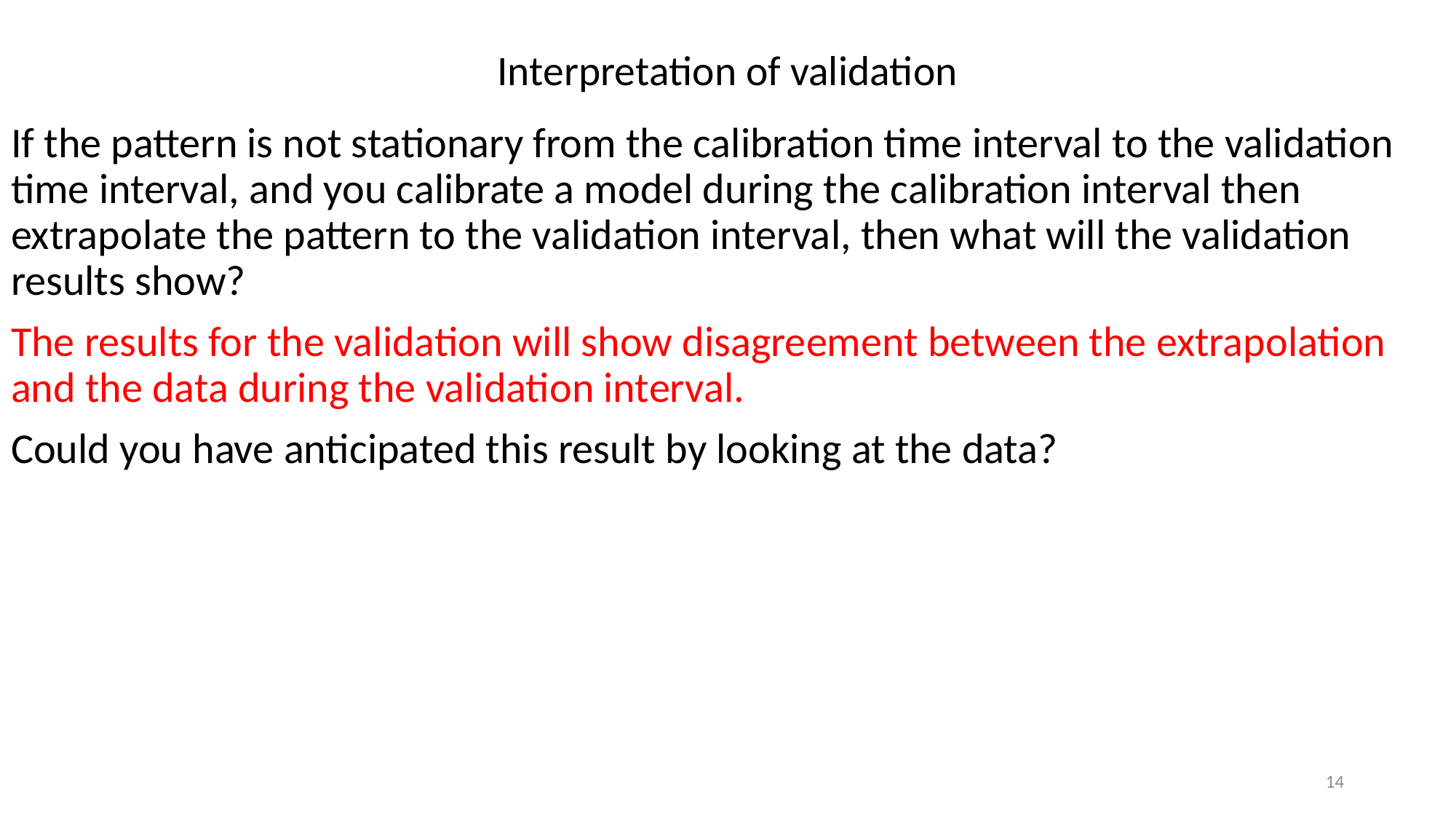

# Interpretation of validation
If the pattern is not stationary from the calibration time interval to the validation time interval, and you calibrate a model during the calibration interval then extrapolate the pattern to the validation interval, then what will the validation results show?
The results for the validation will show disagreement between the extrapolation and the data during the validation interval.
Could you have anticipated this result by looking at the data?
14